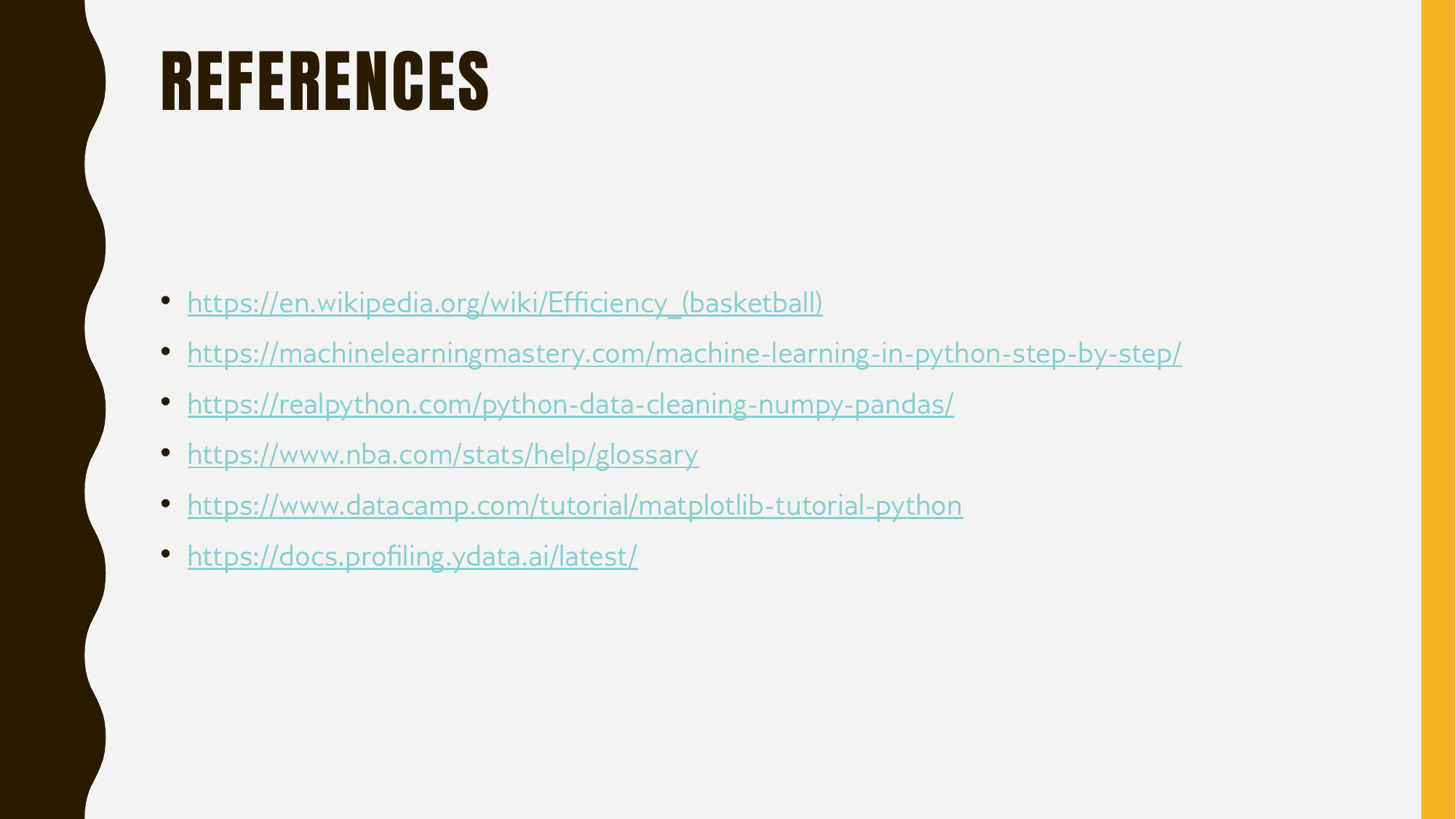

# rEFERENCES
https://en.wikipedia.org/wiki/Efficiency_(basketball)
https://machinelearningmastery.com/machine-learning-in-python-step-by-step/
https://realpython.com/python-data-cleaning-numpy-pandas/
https://www.nba.com/stats/help/glossary
https://www.datacamp.com/tutorial/matplotlib-tutorial-python
https://docs.profiling.ydata.ai/latest/